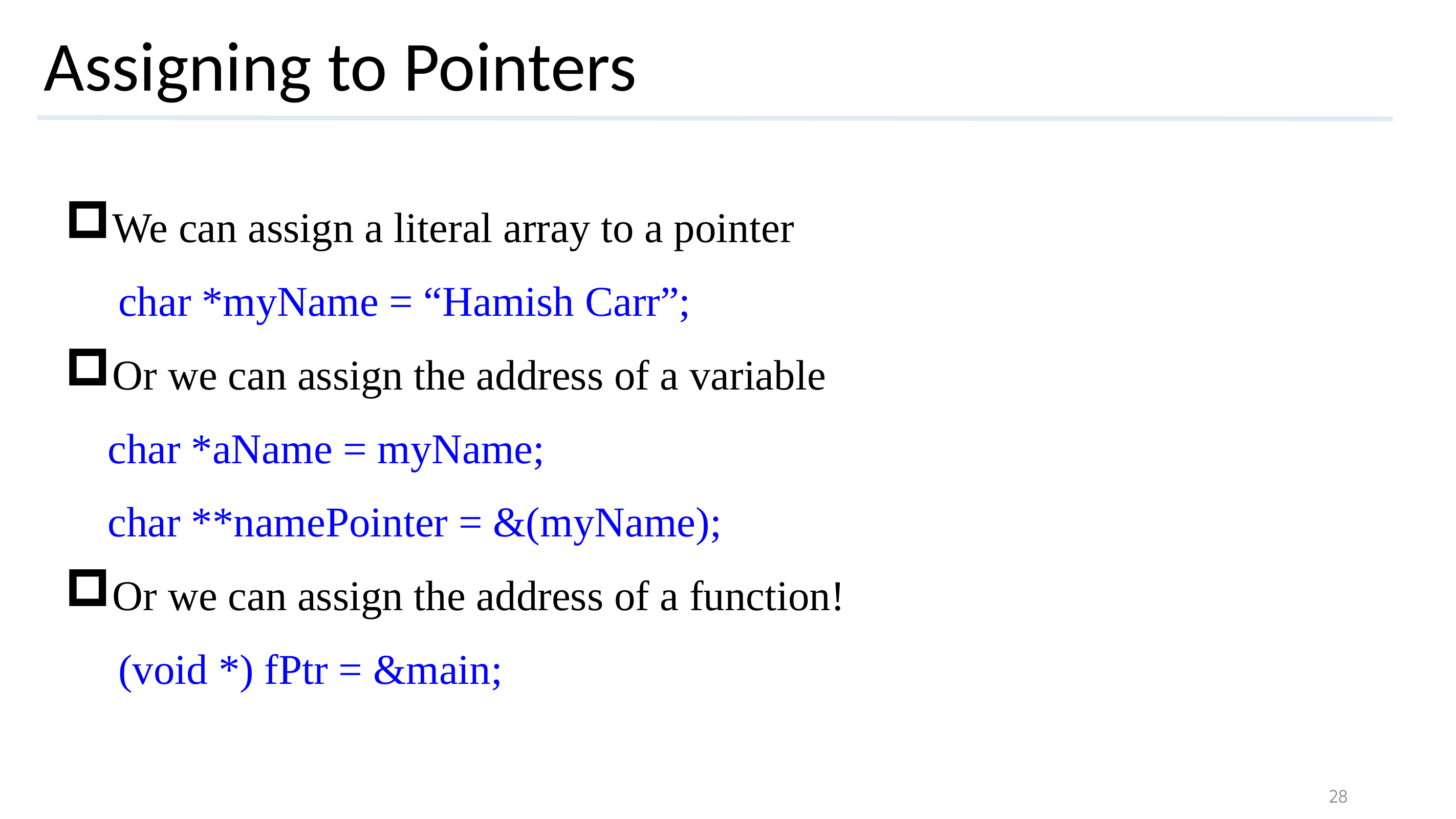

# Assigning to Pointers
We can assign a literal array to a pointer
     char *myName = “Hamish Carr”;
Or we can assign the address of a variable
    char *aName = myName;
    char **namePointer = &(myName);
Or we can assign the address of a function!
     (void *) fPtr = &main;
28